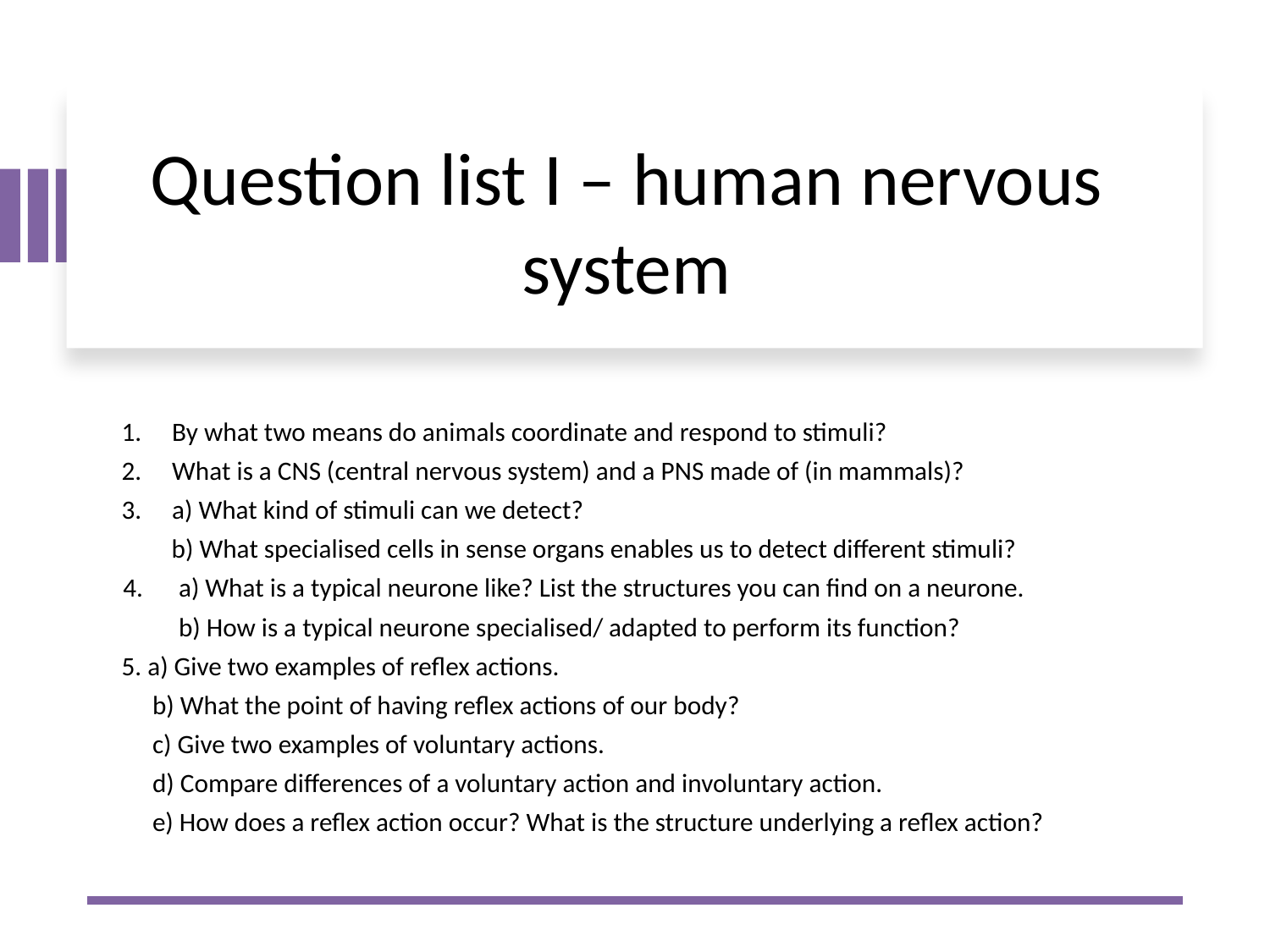

# Question list I – human nervous system

By what two means do animals coordinate and respond to stimuli?
What is a CNS (central nervous system) and a PNS made of (in mammals)?
a) What kind of stimuli can we detect?
 b) What specialised cells in sense organs enables us to detect different stimuli?
a) What is a typical neurone like? List the structures you can find on a neurone.
b) How is a typical neurone specialised/ adapted to perform its function?
5. a) Give two examples of reflex actions.
b) What the point of having reflex actions of our body?
c) Give two examples of voluntary actions.
d) Compare differences of a voluntary action and involuntary action.
e) How does a reflex action occur? What is the structure underlying a reflex action?